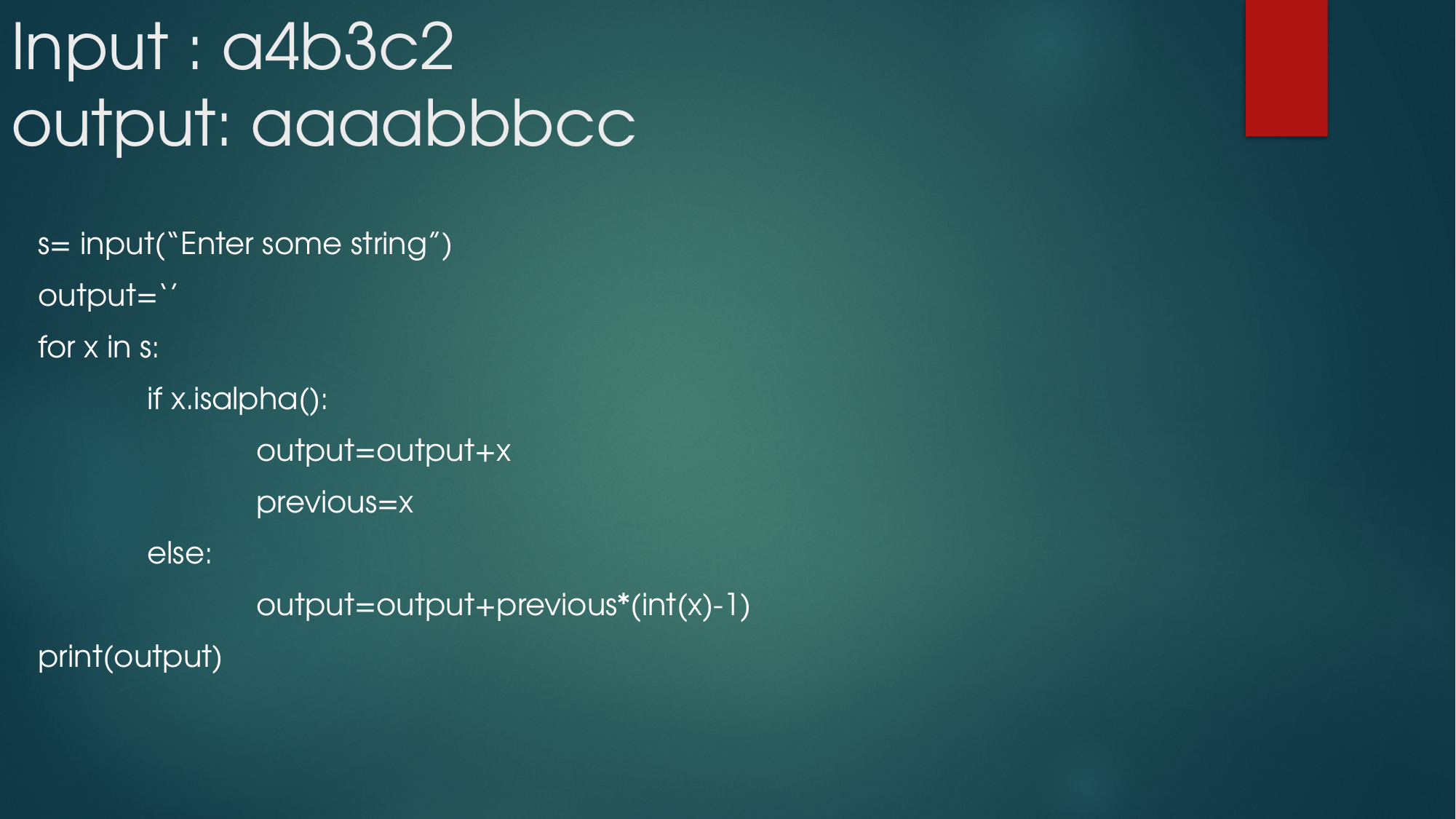

# Input : a4b3c2 output: aaaabbbcc

s= input(“Enter some string”)
output=‘’
for x in s:
	if x.isalpha():
		output=output+x
		previous=x
	else:
		output=output+previous*(int(x)-1)
print(output)